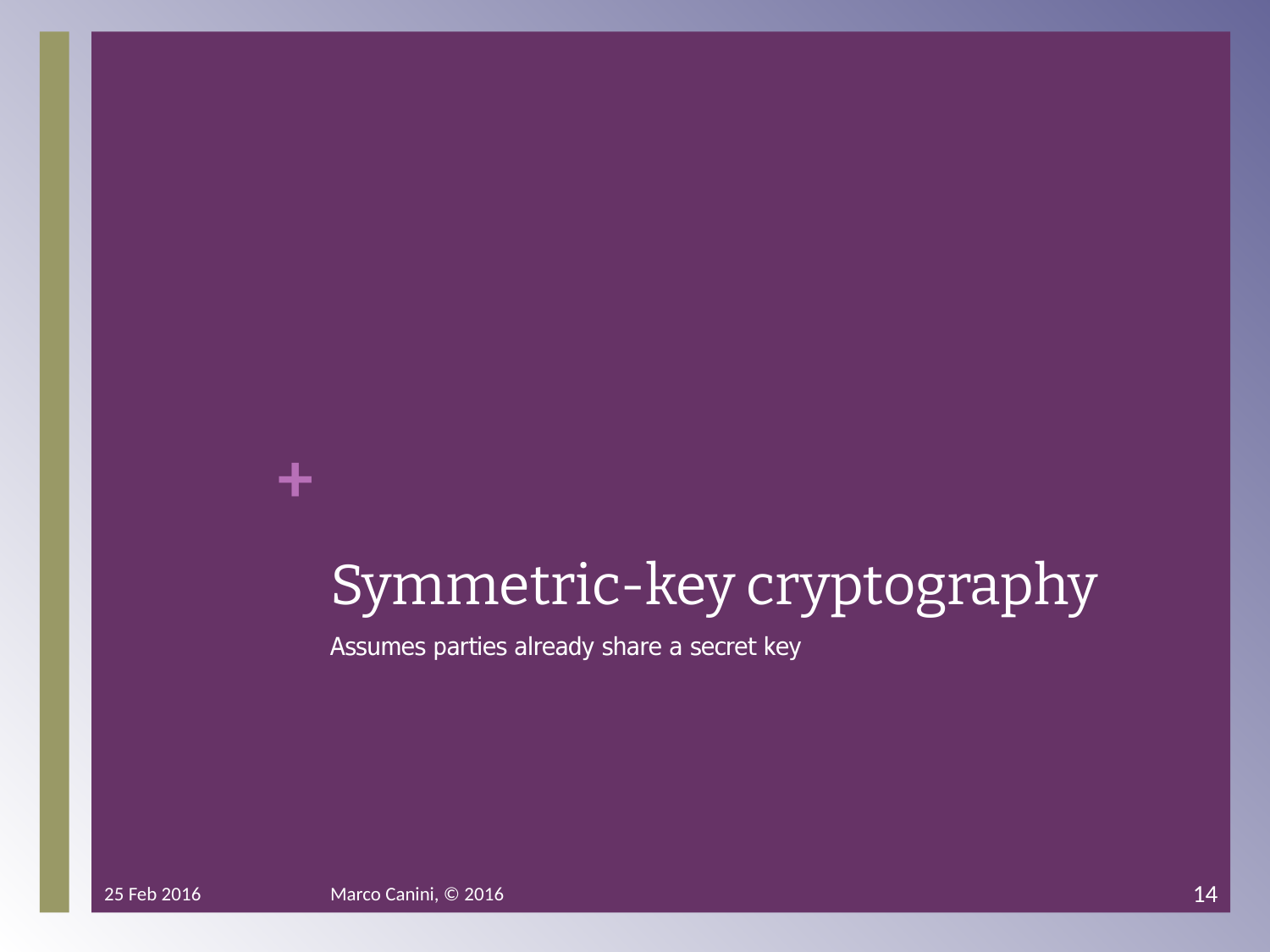

# Symmetric-key cryptography
Assumes parties already share a secret key
25 Feb 2016
Marco Canini, © 2016
14